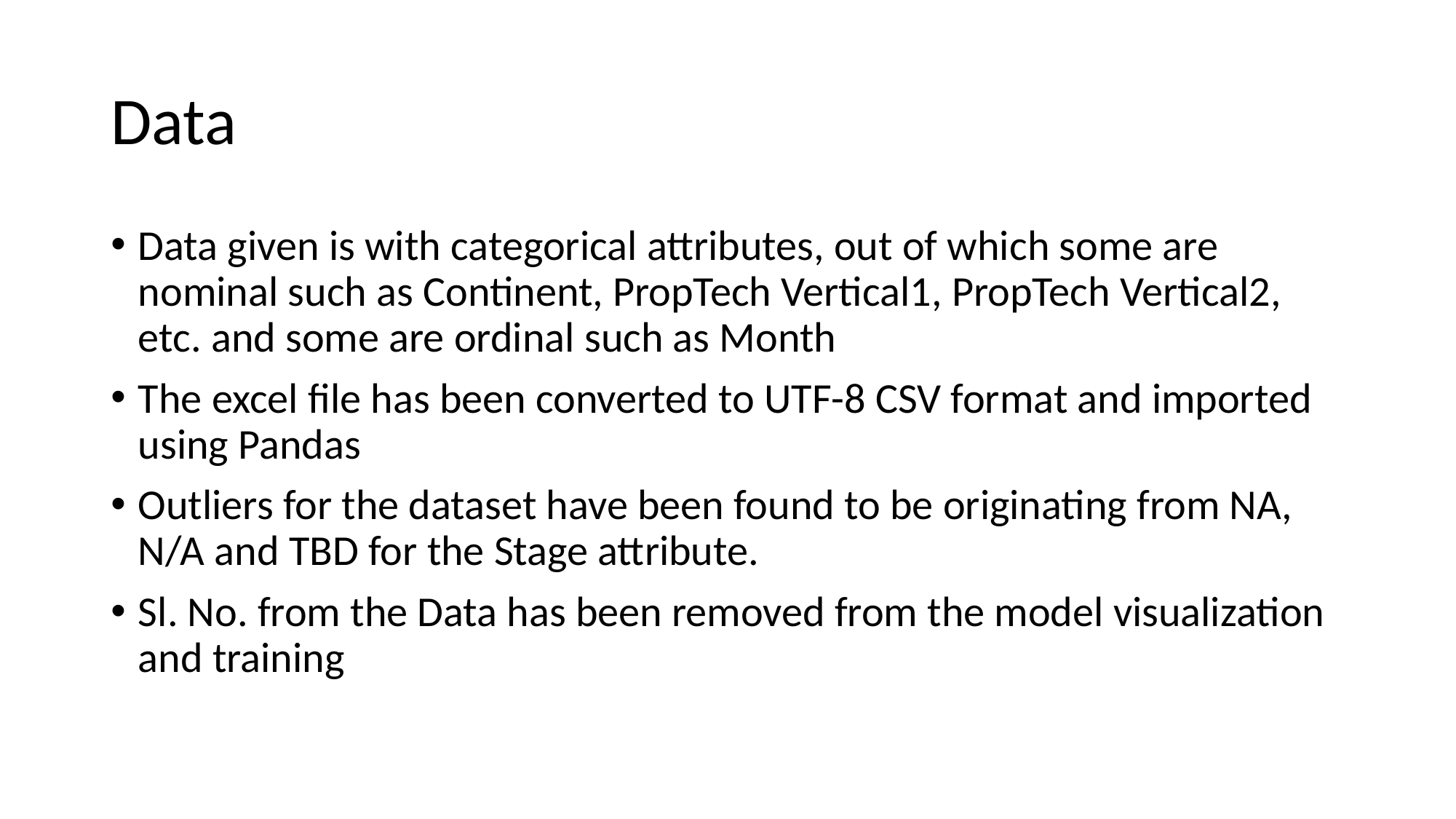

# Data
Data given is with categorical attributes, out of which some are nominal such as Continent, PropTech Vertical1, PropTech Vertical2, etc. and some are ordinal such as Month
The excel file has been converted to UTF-8 CSV format and imported using Pandas
Outliers for the dataset have been found to be originating from NA, N/A and TBD for the Stage attribute.
Sl. No. from the Data has been removed from the model visualization and training